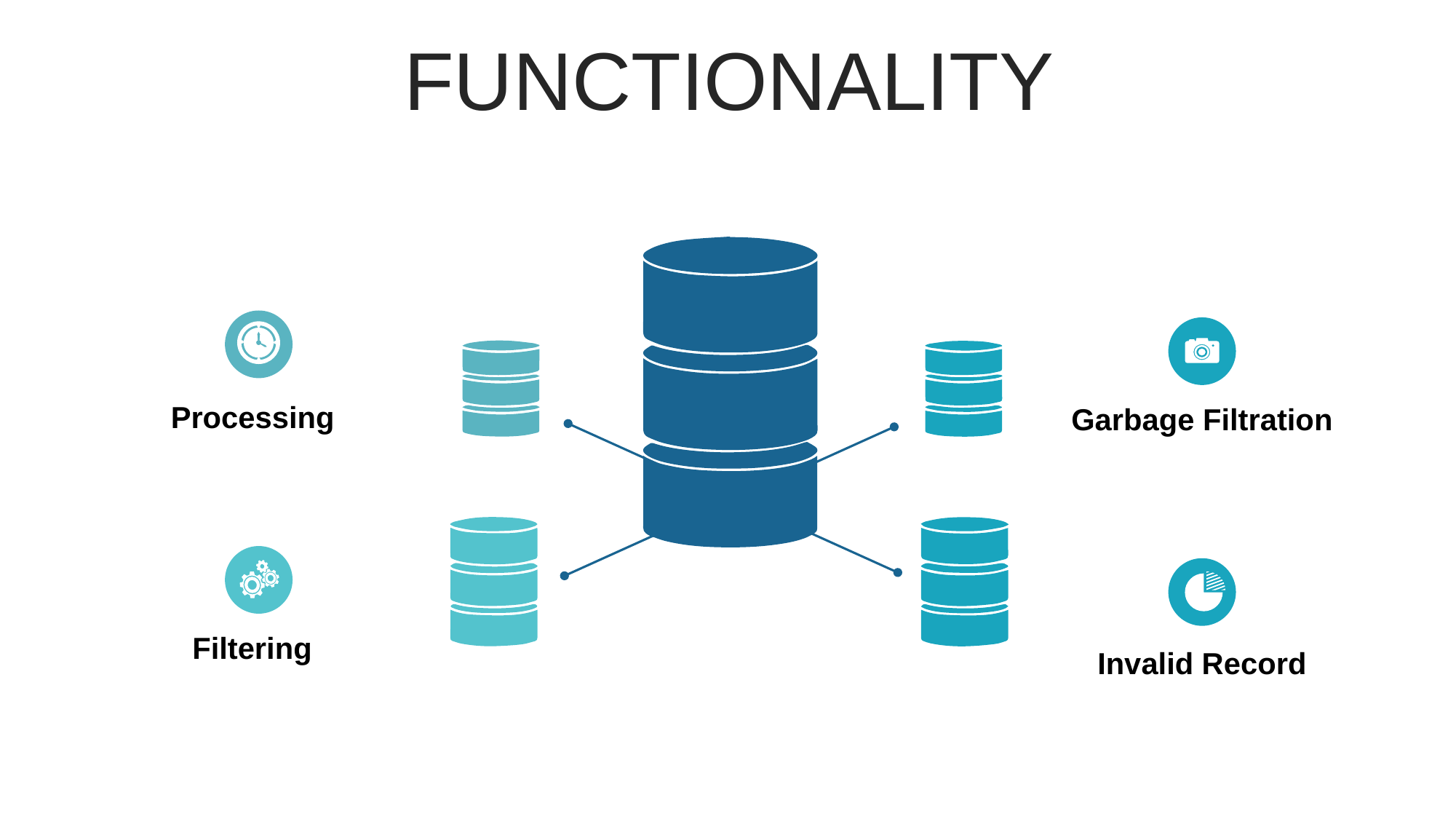

FUNCTIONALITY

Processing
Garbage Filtration

Filtering
Invalid Record